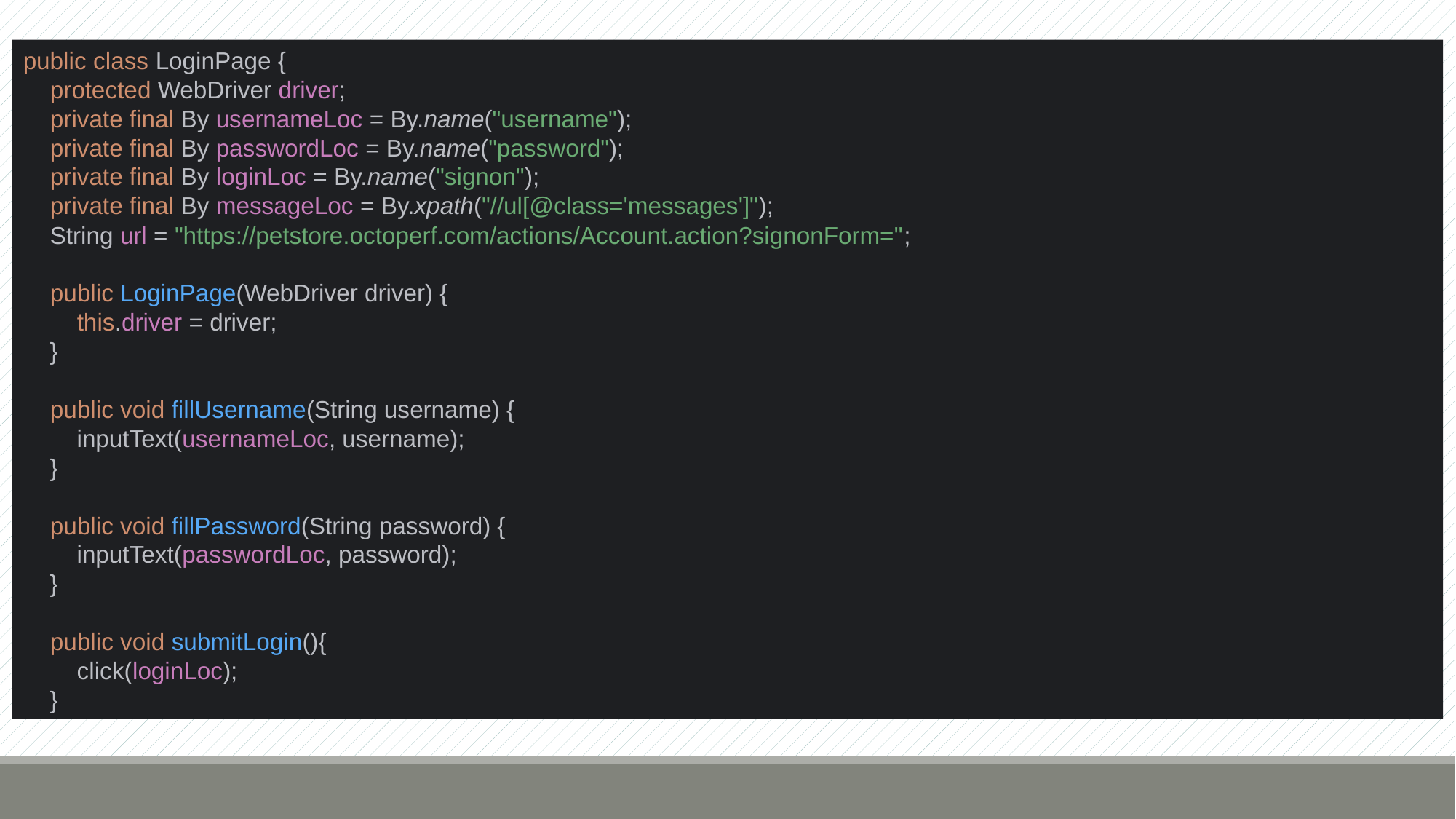

public class LoginPage {
    protected WebDriver driver;
    private final By usernameLoc = By.name("username");
    private final By passwordLoc = By.name("password");
    private final By loginLoc = By.name("signon");
    private final By messageLoc = By.xpath("//ul[@class='messages']");
    String url = "https://petstore.octoperf.com/actions/Account.action?signonForm=";
    public LoginPage(WebDriver driver) {
        this.driver = driver;
    }
    public void fillUsername(String username) {
        inputText(usernameLoc, username);
    }
    public void fillPassword(String password) {
        inputText(passwordLoc, password);
    }
    public void submitLogin(){
        click(loginLoc);
    }